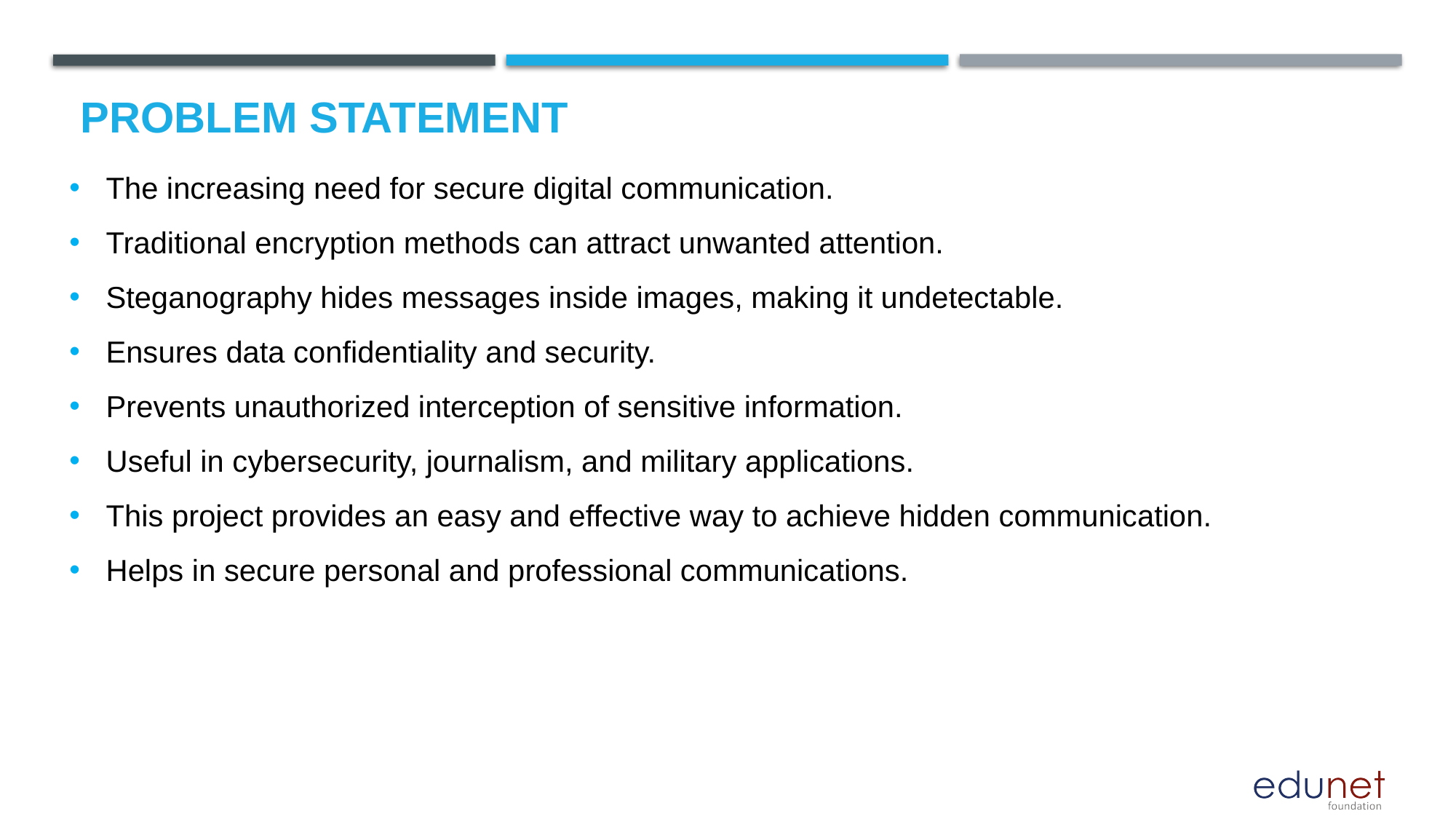

# Problem Statement

The increasing need for secure digital communication.
Traditional encryption methods can attract unwanted attention.
Steganography hides messages inside images, making it undetectable.
Ensures data confidentiality and security.
Prevents unauthorized interception of sensitive information.
Useful in cybersecurity, journalism, and military applications.
This project provides an easy and effective way to achieve hidden communication.
Helps in secure personal and professional communications.